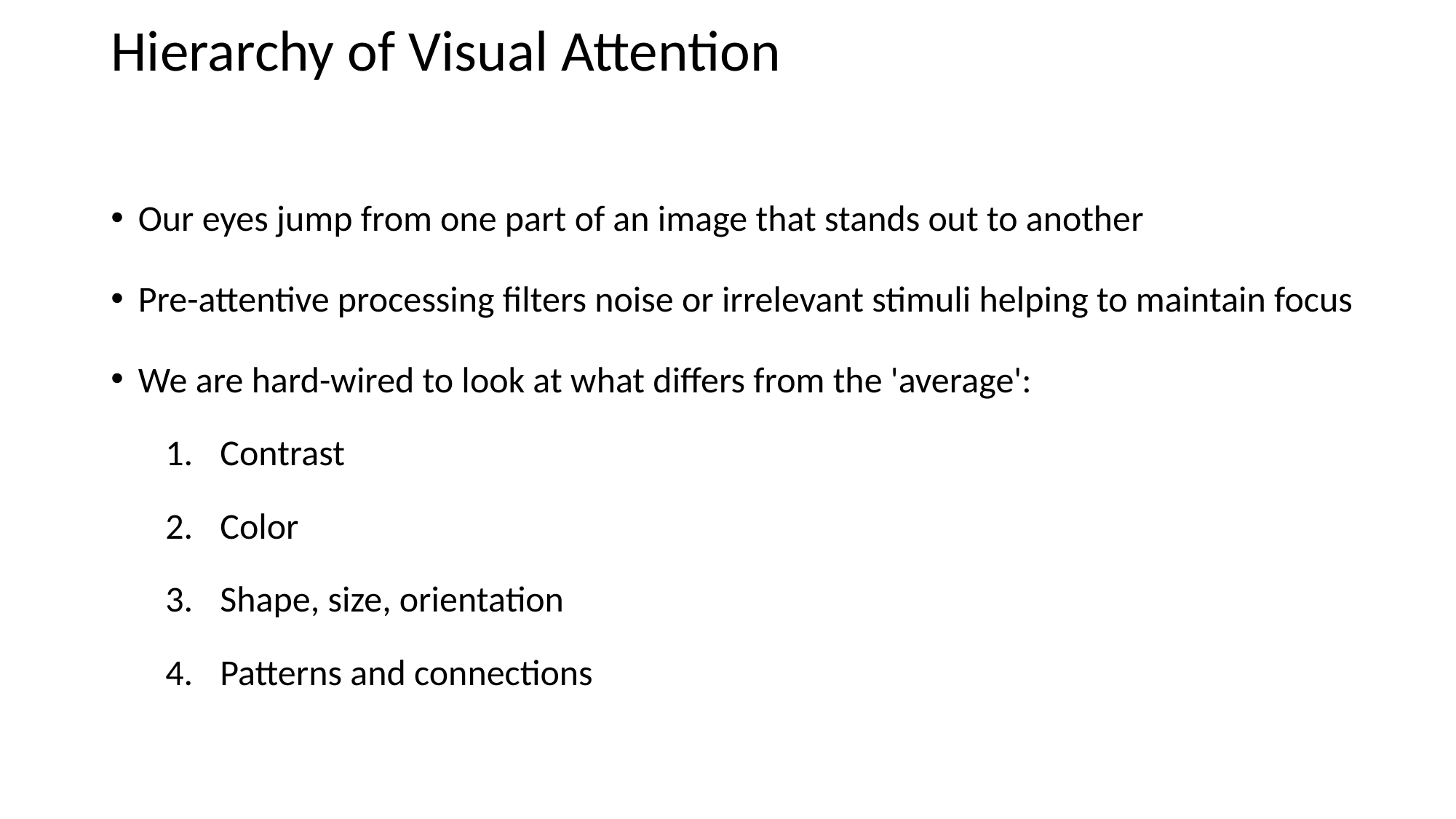

# Hierarchy of Visual Attention
Our eyes jump from one part of an image that stands out to another
Pre-attentive processing filters noise or irrelevant stimuli helping to maintain focus
We are hard-wired to look at what differs from the 'average':
Contrast
Color
Shape, size, orientation
Patterns and connections